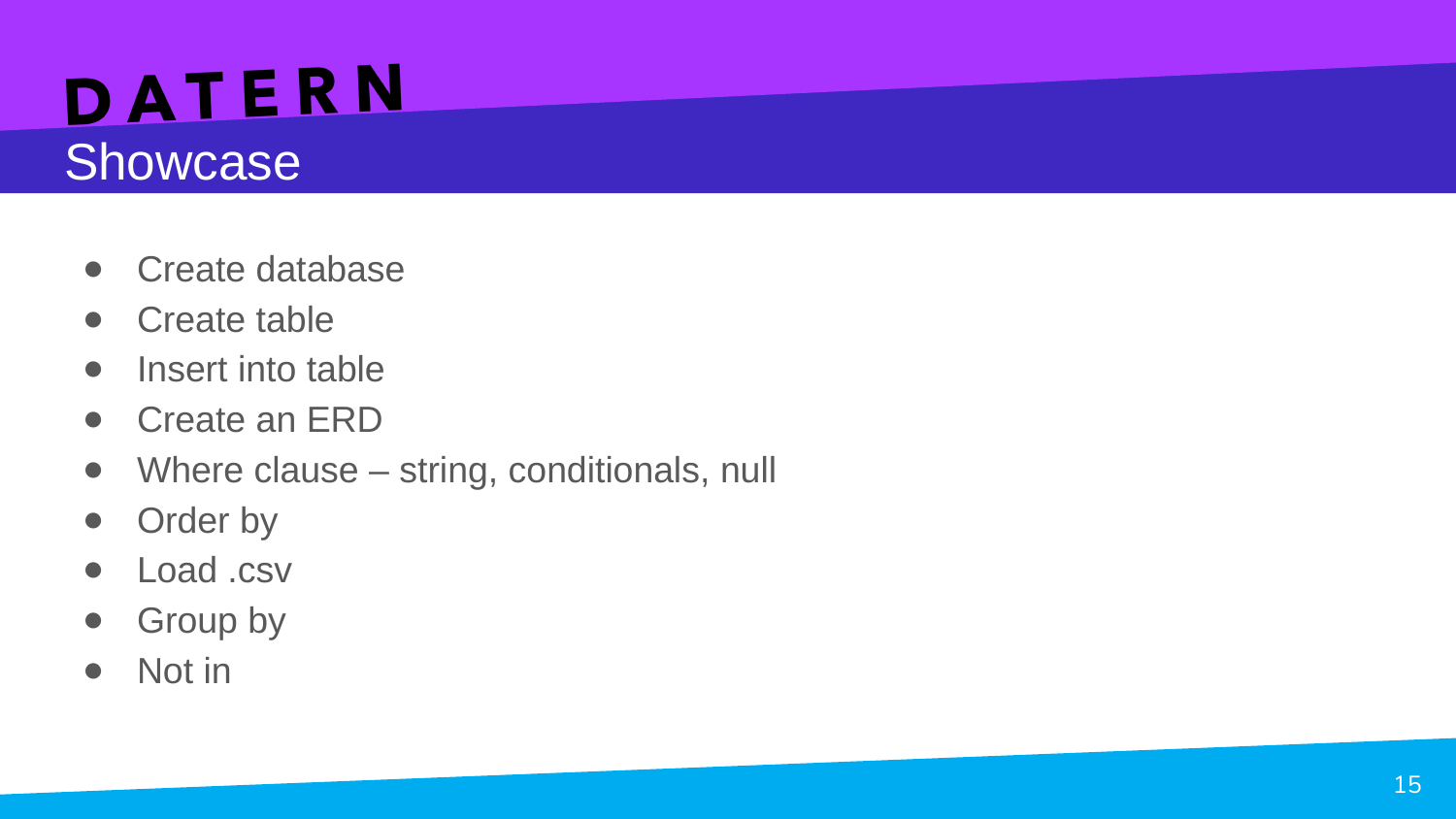

# Showcase
Create database
Create table
Insert into table
Create an ERD
Where clause – string, conditionals, null
Order by
Load .csv
Group by
Not in

15